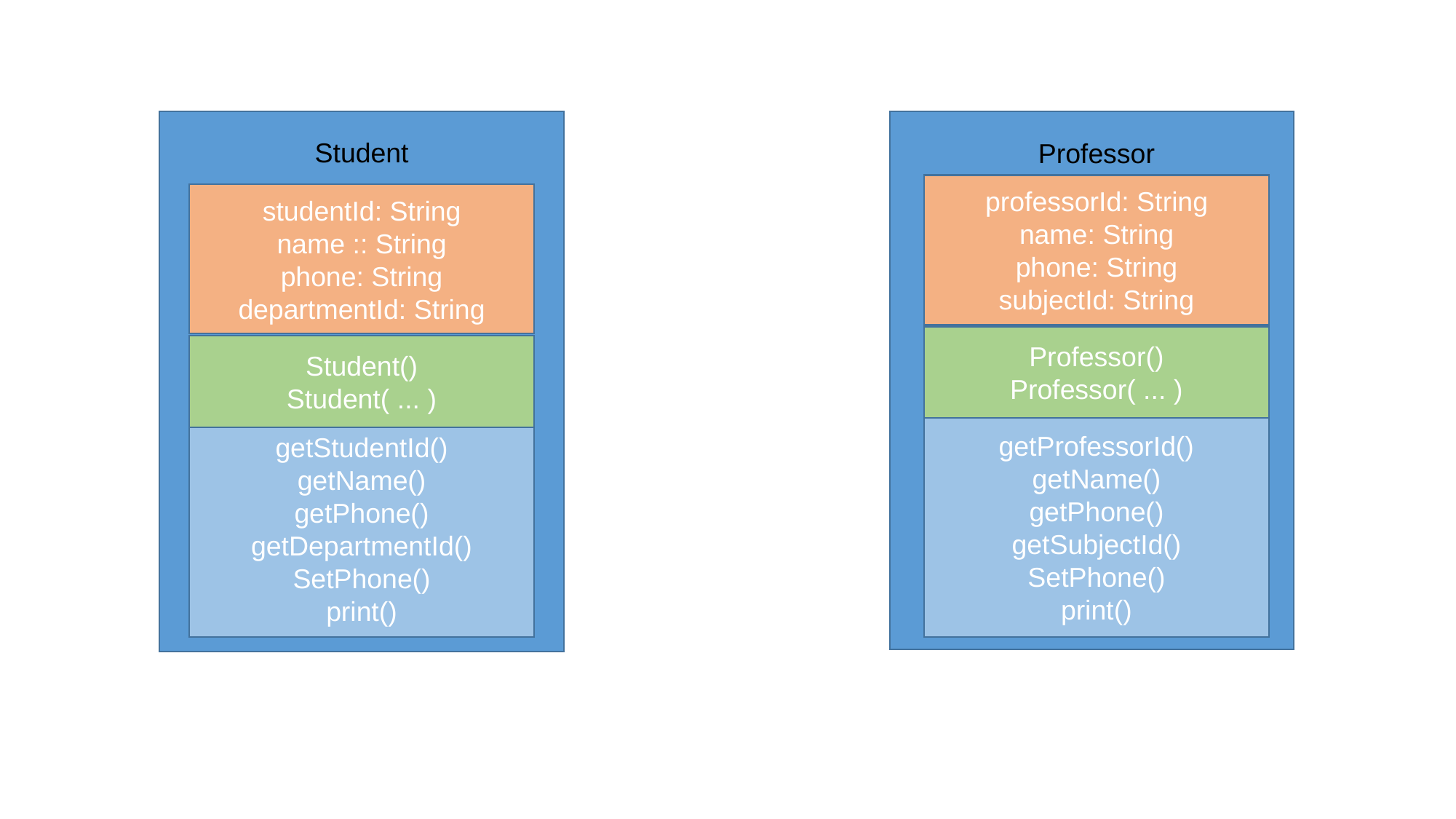

Student
Professor
professorId: String
name: String
phone: String
subjectId: String
studentId: String
name :: String
phone: String
departmentId: String
Professor()
Professor( ... )
Student()
Student( ... )
getProfessorId()
getName()
getPhone()
getSubjectId()
SetPhone()
print()
getStudentId()
getName()
getPhone()
getDepartmentId()
SetPhone()
print()